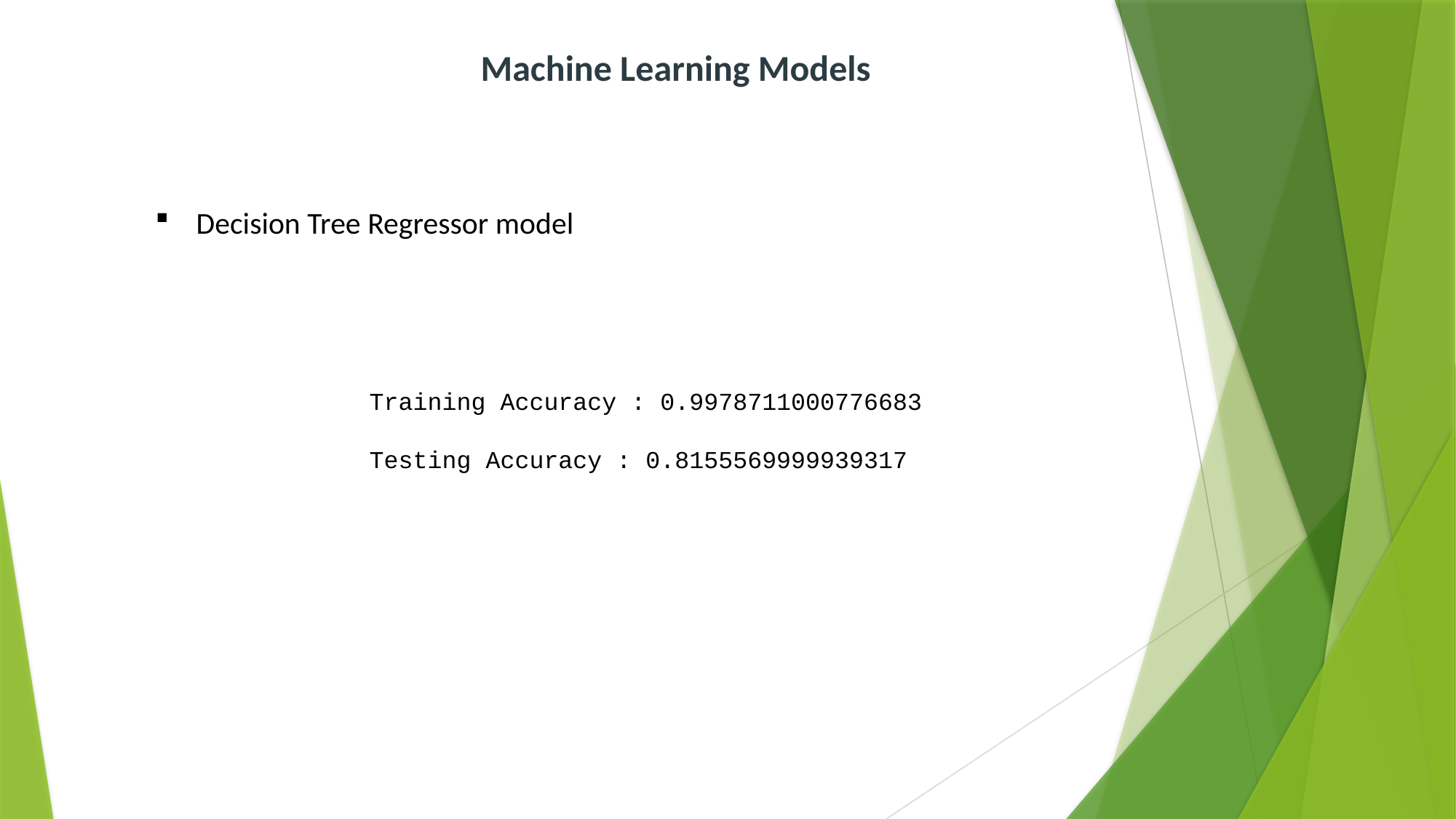

Machine Learning Models
Decision Tree Regressor model
Training Accuracy : 0.9978711000776683

Testing Accuracy : 0.8155569999939317